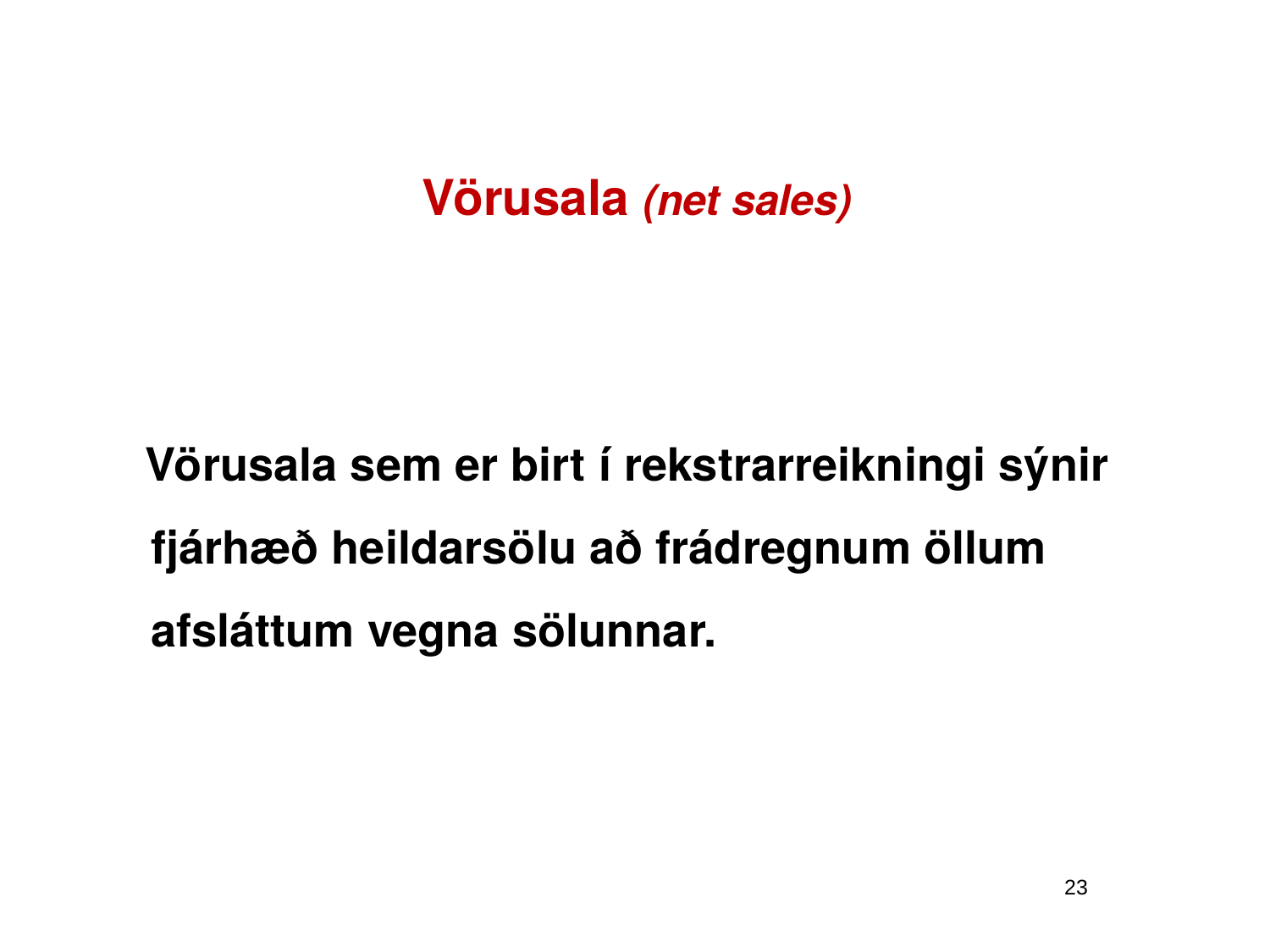

# Vörusala (net sales)
    Vörusala sem er birt í rekstrarreikningi sýnir fjárhæð heildarsölu að frádregnum öllum afsláttum vegna sölunnar.
23